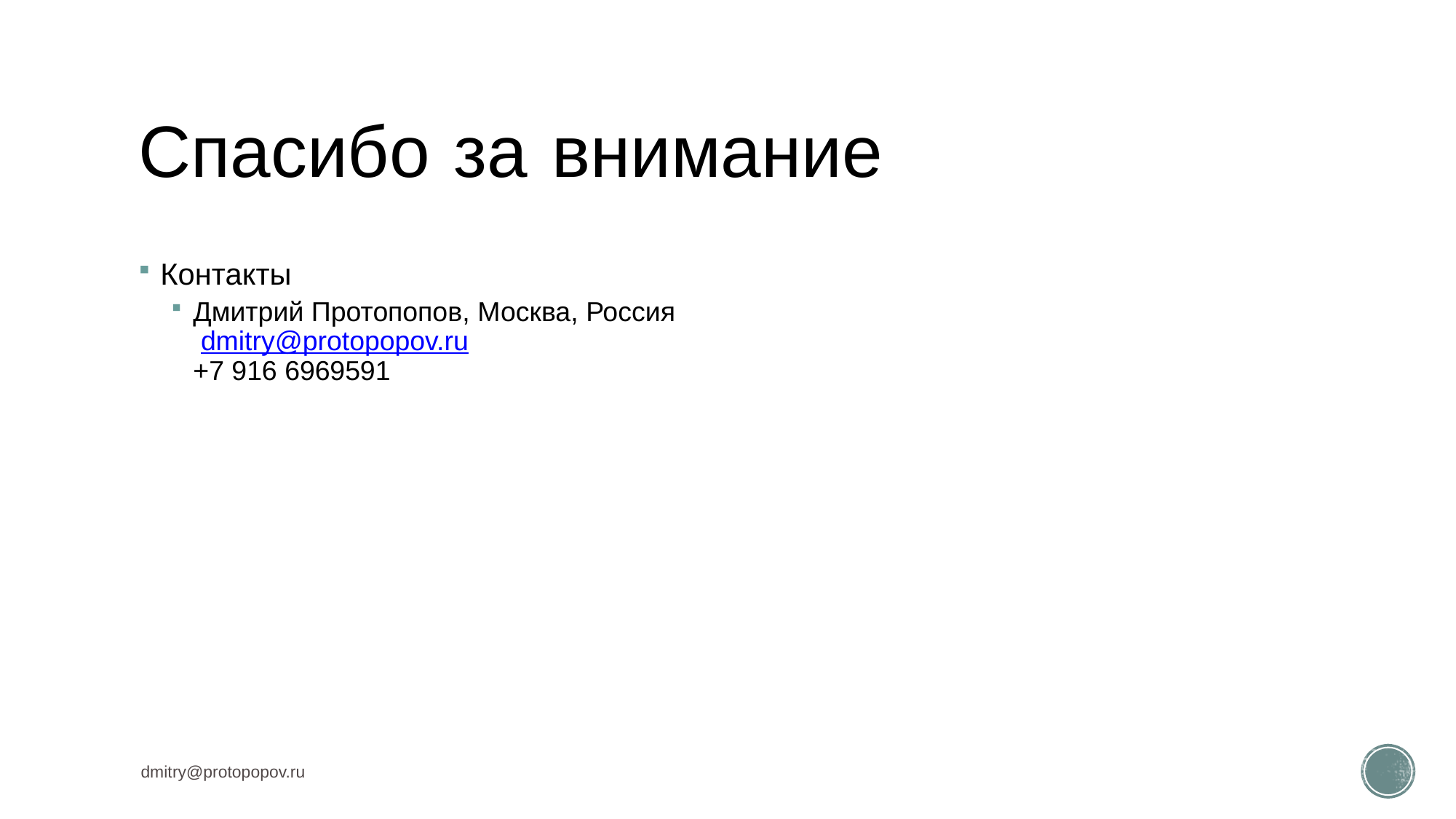

# Спасибо за внимание
Контакты
Дмитрий Протопопов, Москва, Россия
 dmitry@protopopov.ru
+7 916 6969591
dmitry@protopopov.ru